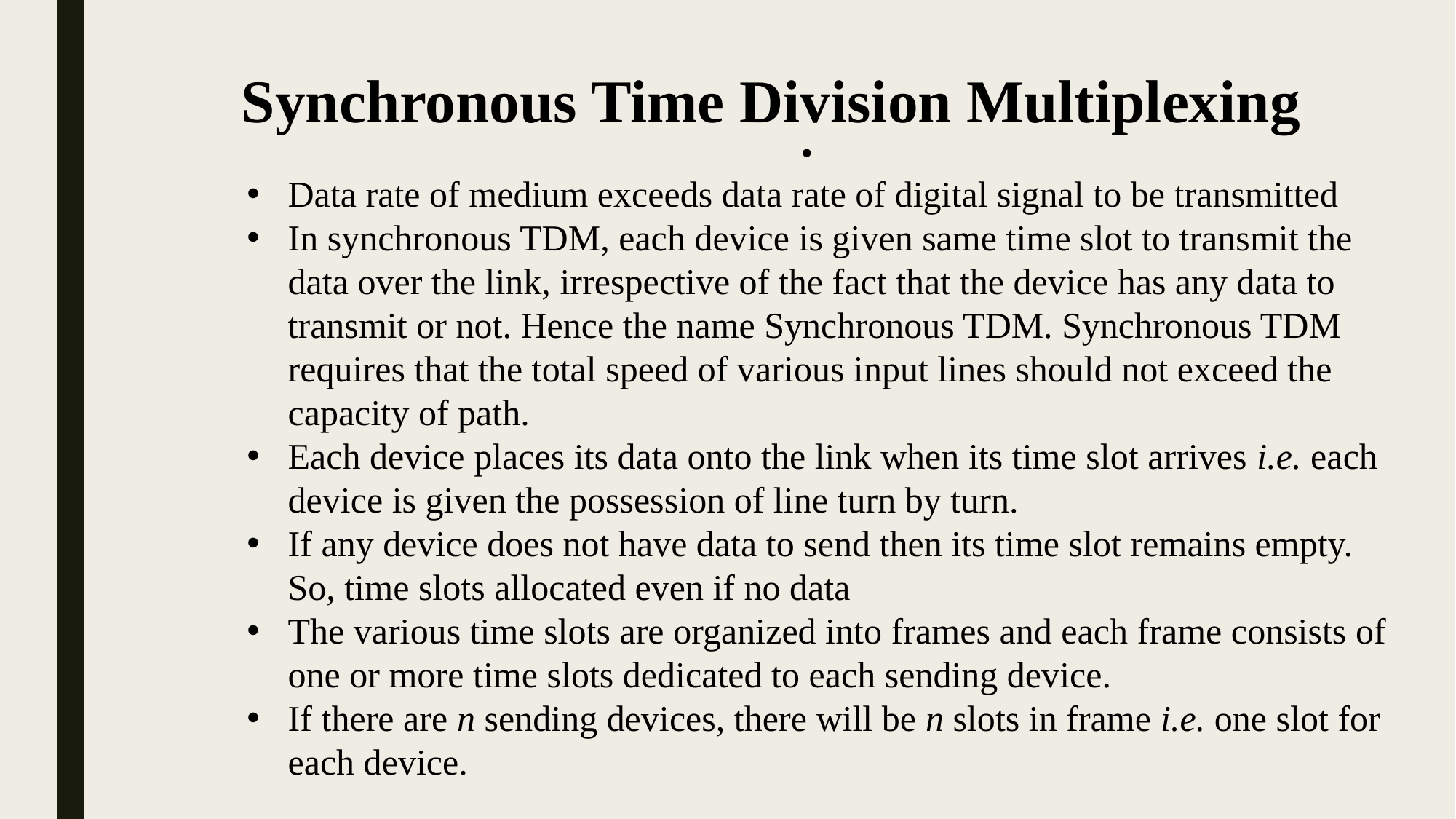

Synchronous Time Division Multiplexing

Data rate of medium exceeds data rate of digital signal to be transmitted
In synchronous TDM, each device is given same time slot to transmit the data over the link, irrespective of the fact that the device has any data to transmit or not. Hence the name Synchronous TDM. Synchronous TDM requires that the total speed of various input lines should not exceed the capacity of path.
Each device places its data onto the link when its time slot arrives i.e. each device is given the possession of line turn by turn.
If any device does not have data to send then its time slot remains empty. So, time slots allocated even if no data
The various time slots are organized into frames and each frame consists of one or more time slots dedicated to each sending device.
If there are n sending devices, there will be n slots in frame i.e. one slot for each device.